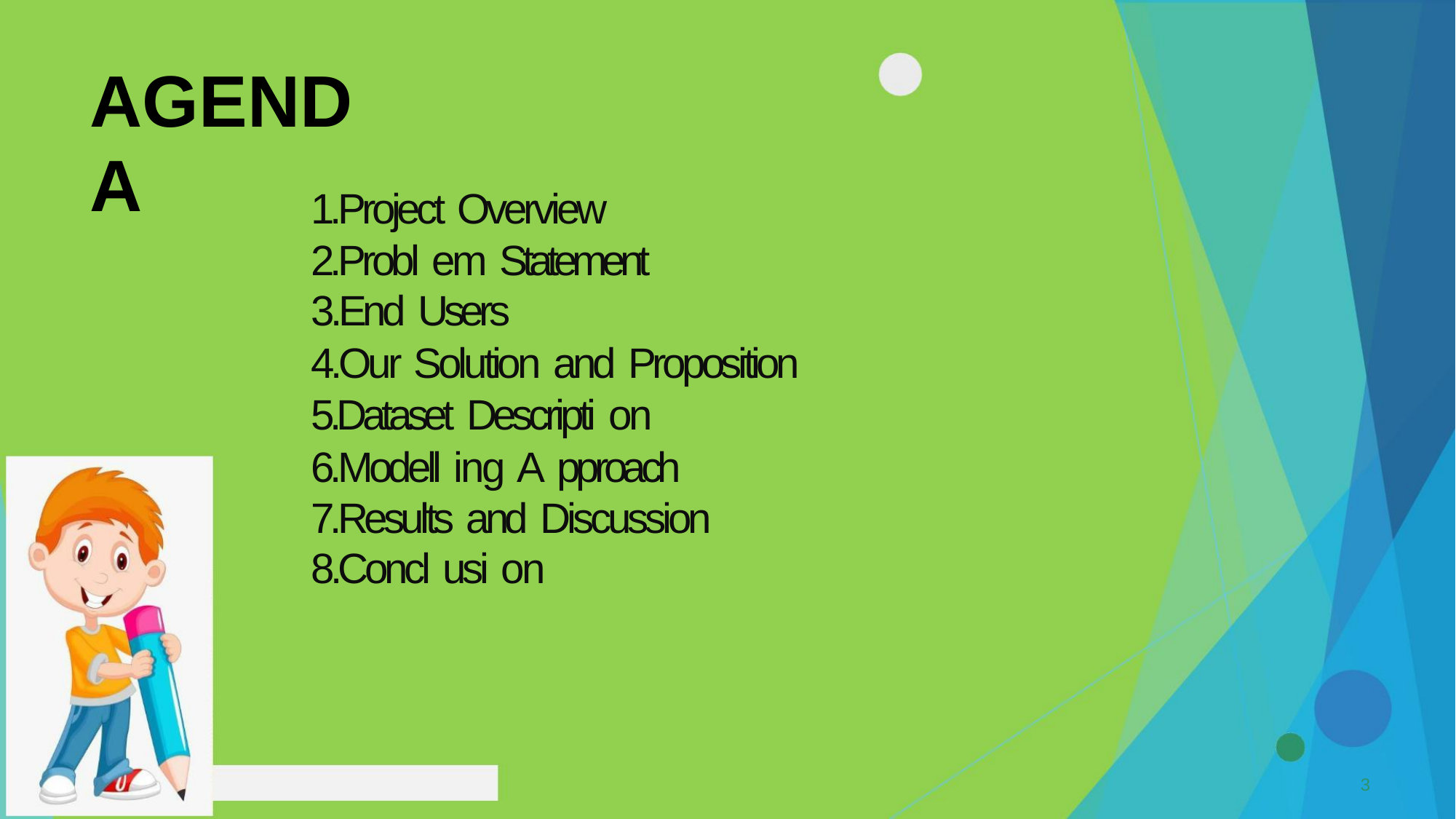

AGENDA
1.Project Overview
2.Probl em Statement
3.End Users
4.Our Solution and Proposition
5.Dataset Descripti on
6.Modell ing A pproach
7.Results and Discussion
8.Concl usi on
3